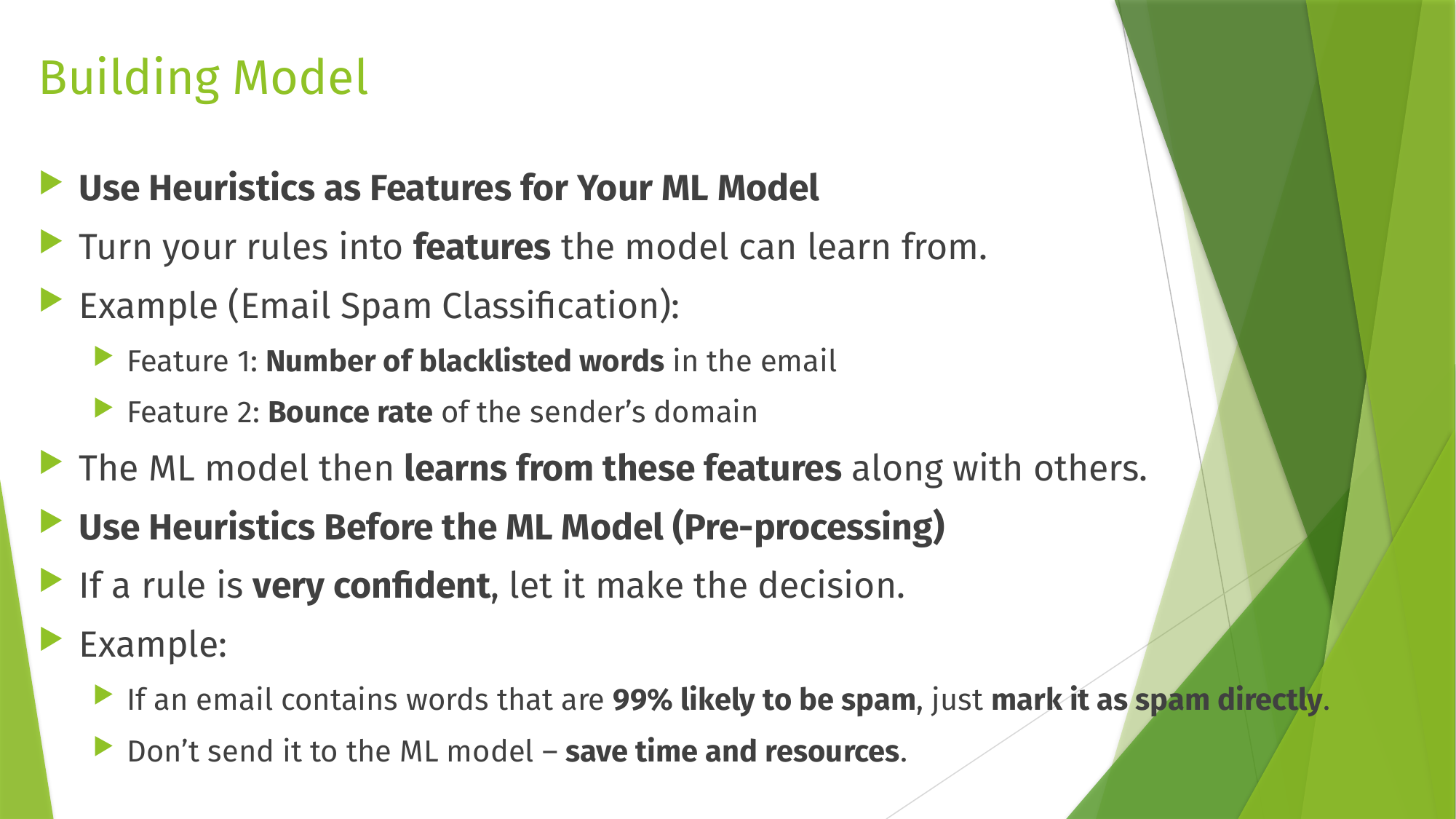

# Building Model
Use Heuristics as Features for Your ML Model
Turn your rules into features the model can learn from.
Example (Email Spam Classification):
Feature 1: Number of blacklisted words in the email
Feature 2: Bounce rate of the sender’s domain
The ML model then learns from these features along with others.
Use Heuristics Before the ML Model (Pre-processing)
If a rule is very confident, let it make the decision.
Example:
If an email contains words that are 99% likely to be spam, just mark it as spam directly.
Don’t send it to the ML model – save time and resources.